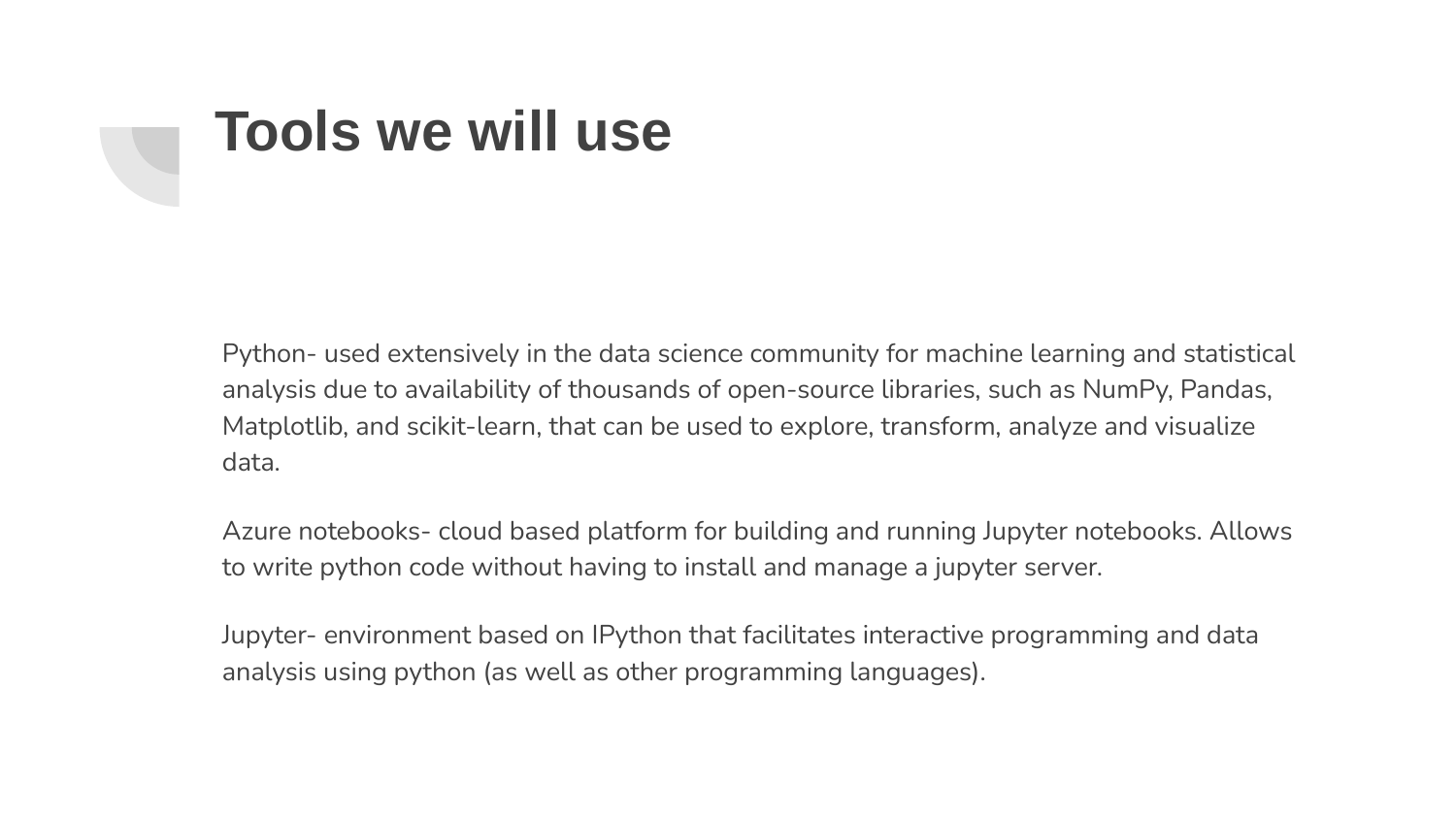

# Tools we will use
Python- used extensively in the data science community for machine learning and statistical analysis due to availability of thousands of open-source libraries, such as NumPy, Pandas, Matplotlib, and scikit-learn, that can be used to explore, transform, analyze and visualize data.
Azure notebooks- cloud based platform for building and running Jupyter notebooks. Allows to write python code without having to install and manage a jupyter server.
Jupyter- environment based on IPython that facilitates interactive programming and data analysis using python (as well as other programming languages).